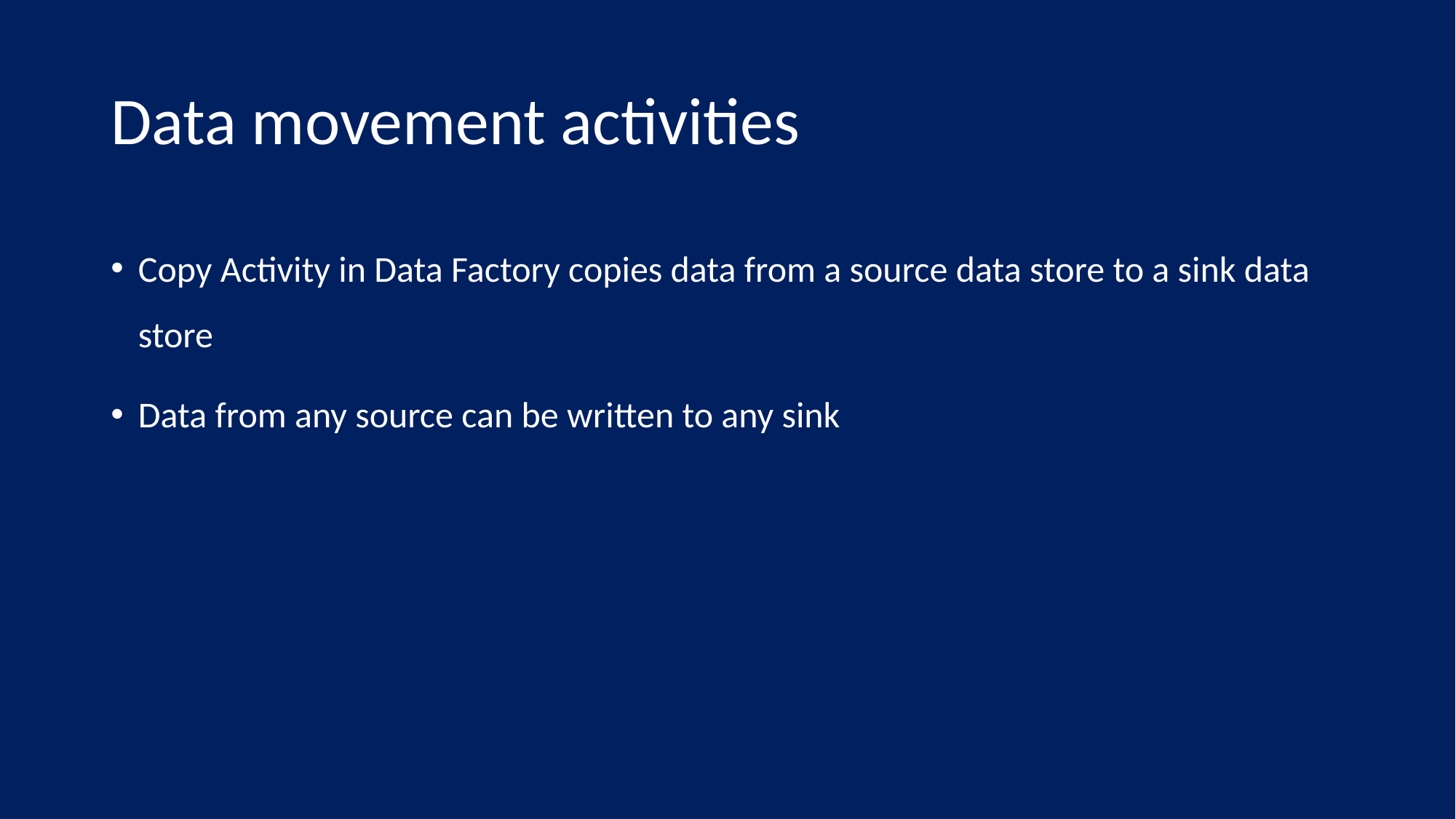

# Data movement activities
Copy Activity in Data Factory copies data from a source data store to a sink data store
Data from any source can be written to any sink